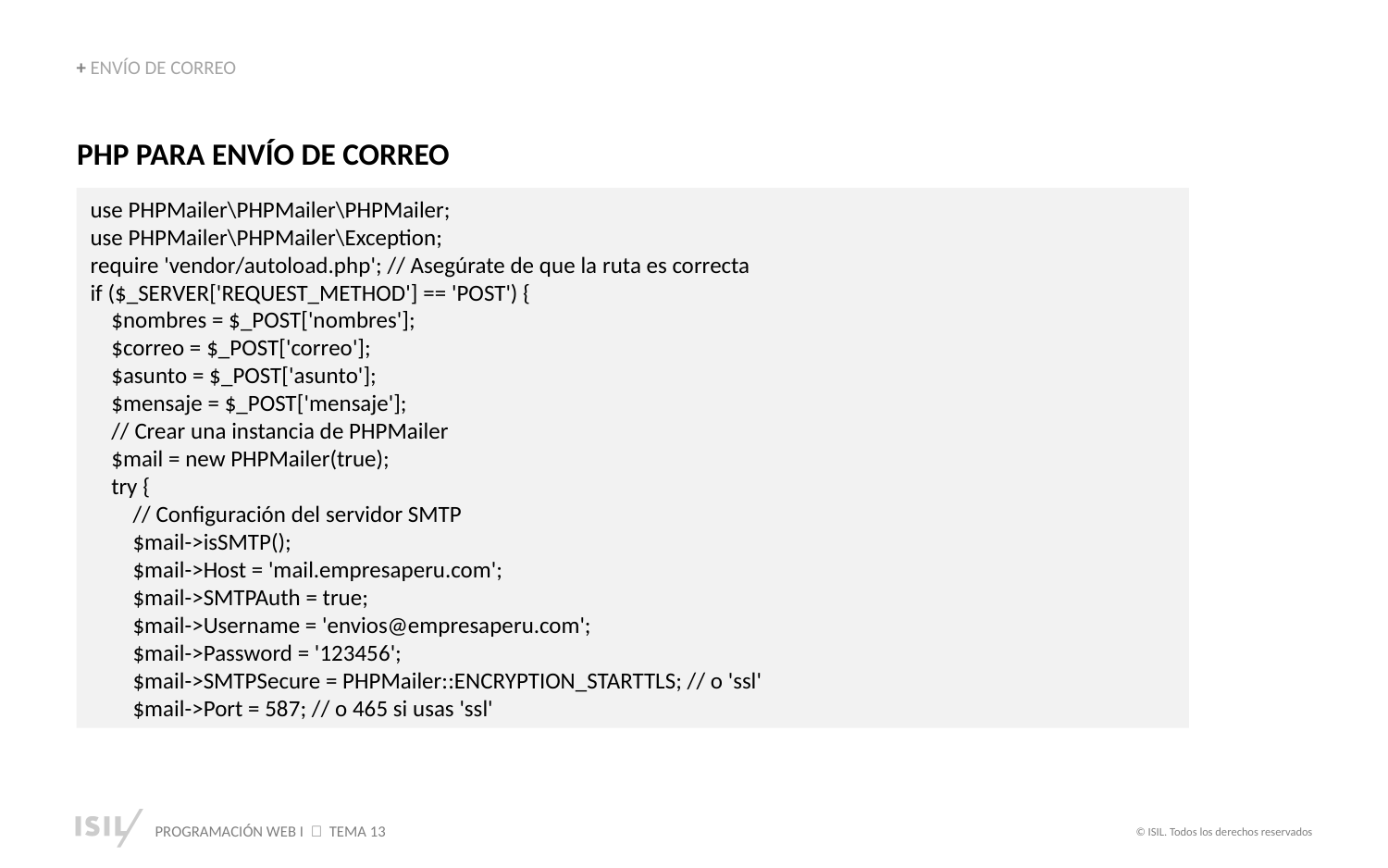

+ ENVÍO DE CORREO
PHP PARA ENVÍO DE CORREO
use PHPMailer\PHPMailer\PHPMailer;
use PHPMailer\PHPMailer\Exception;
require 'vendor/autoload.php'; // Asegúrate de que la ruta es correcta
if ($_SERVER['REQUEST_METHOD'] == 'POST') {
    $nombres = $_POST['nombres'];
    $correo = $_POST['correo'];
    $asunto = $_POST['asunto'];
    $mensaje = $_POST['mensaje'];
    // Crear una instancia de PHPMailer
    $mail = new PHPMailer(true);
    try {
        // Configuración del servidor SMTP
        $mail->isSMTP();
        $mail->Host = 'mail.empresaperu.com';
        $mail->SMTPAuth = true;
        $mail->Username = 'envios@empresaperu.com';
        $mail->Password = '123456';
        $mail->SMTPSecure = PHPMailer::ENCRYPTION_STARTTLS; // o 'ssl'
        $mail->Port = 587; // o 465 si usas 'ssl'